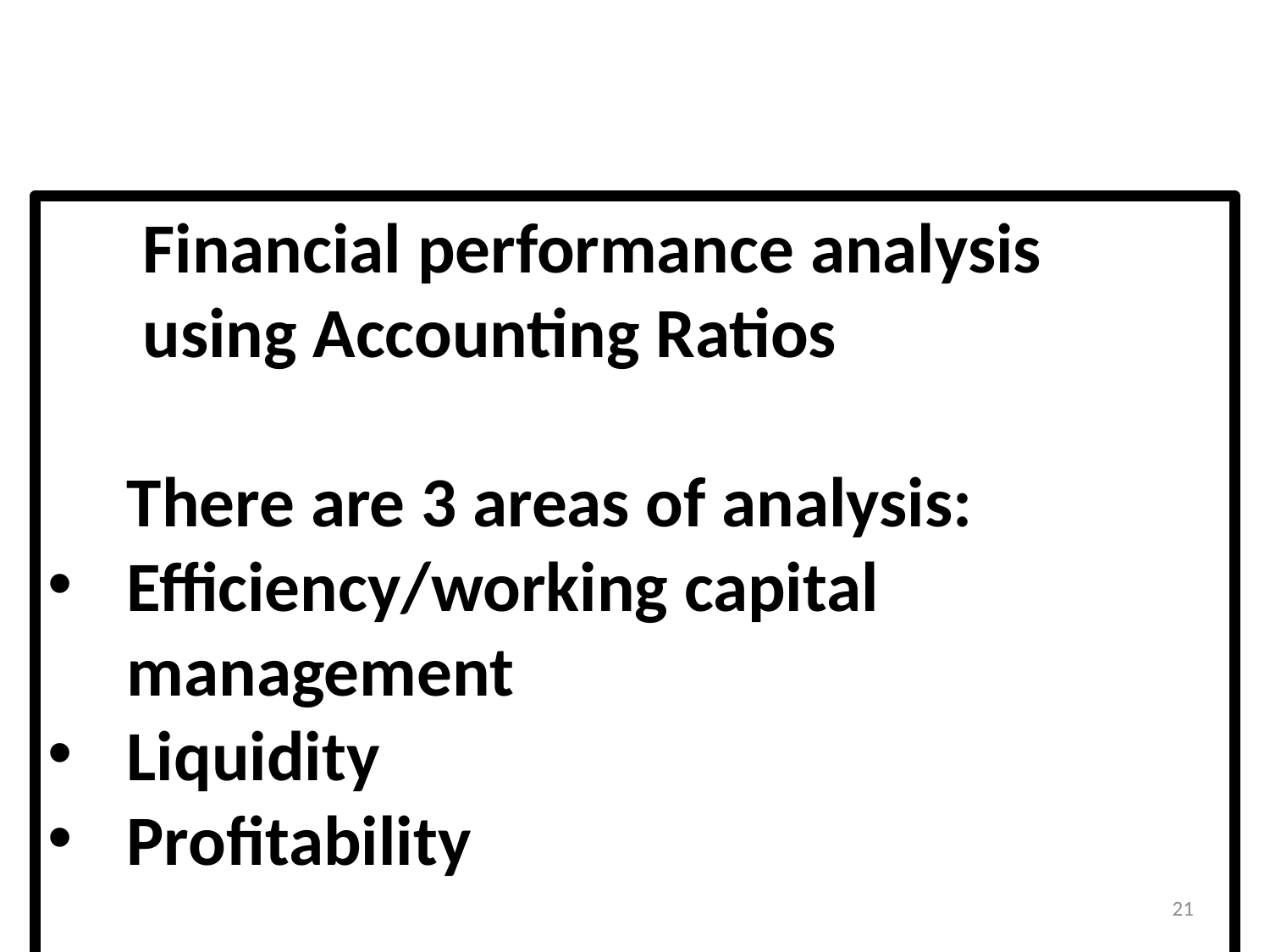

Financial performance analysis
      using Accounting Ratios

     There are 3 areas of analysis:
Efficiency/working capital management
Liquidity
Profitability

21